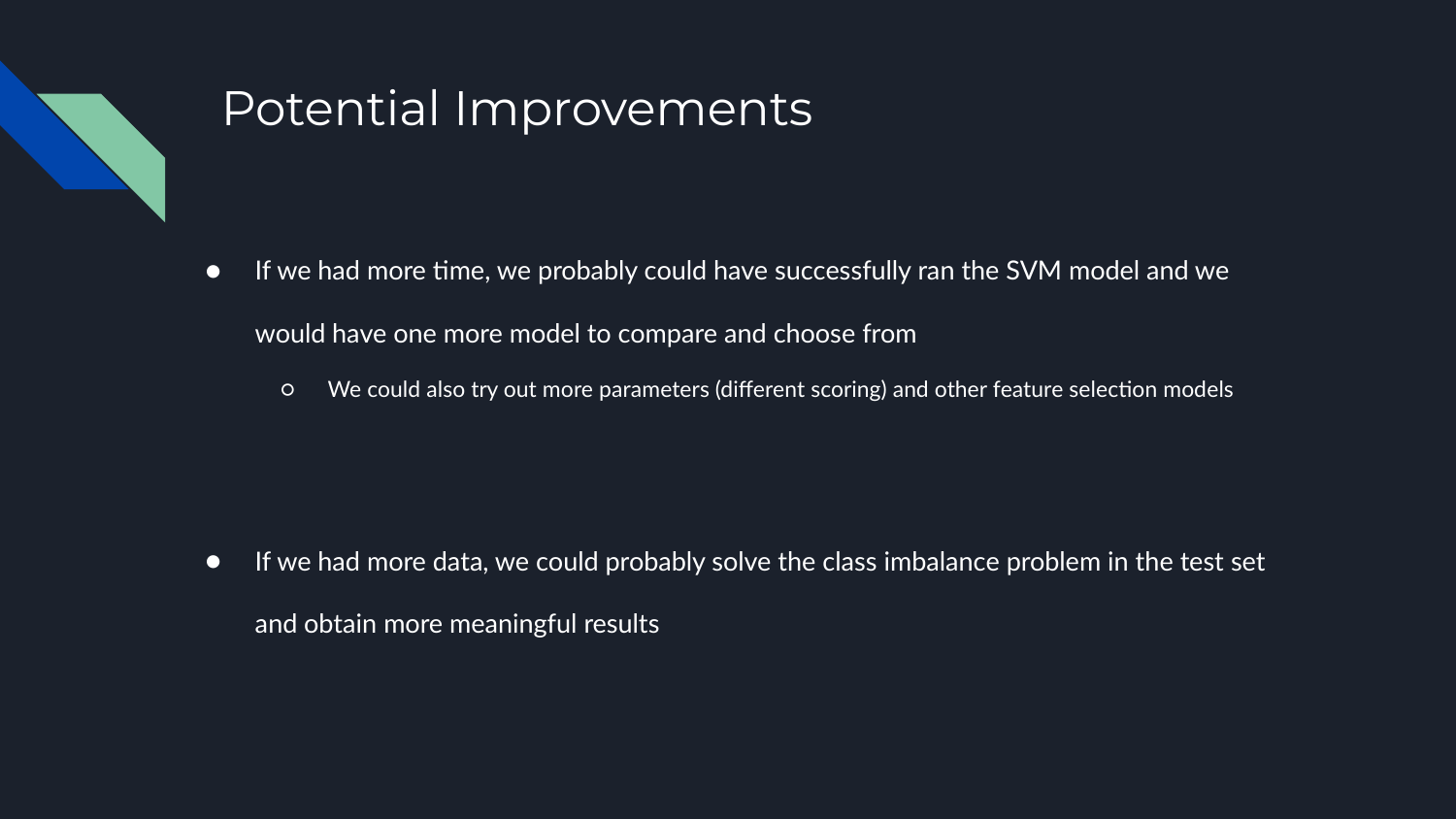

# Potential Improvements
If we had more time, we probably could have successfully ran the SVM model and we would have one more model to compare and choose from
We could also try out more parameters (different scoring) and other feature selection models

If we had more data, we could probably solve the class imbalance problem in the test set and obtain more meaningful results